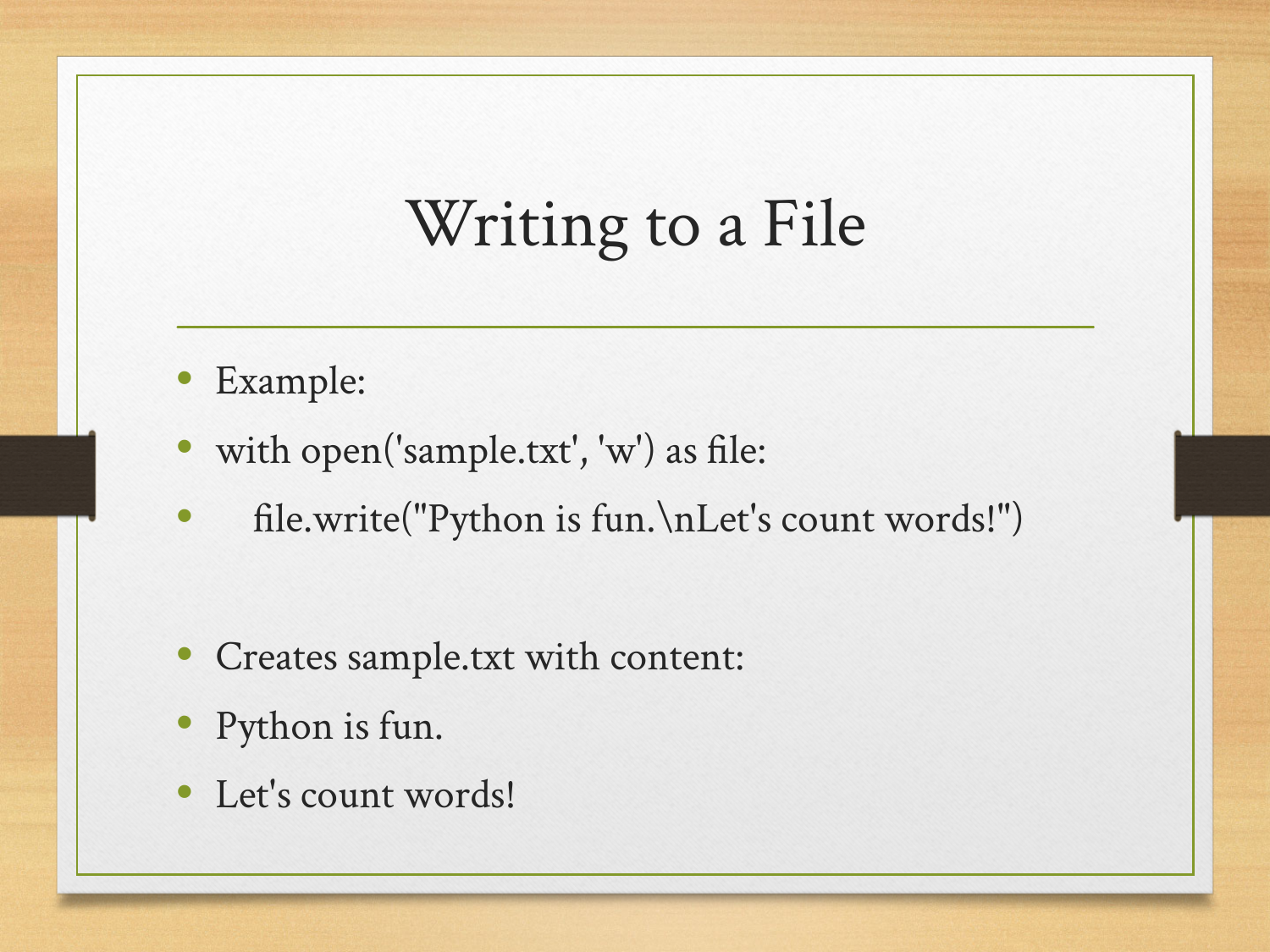

# Writing to a File
Example:
with open('sample.txt', 'w') as file:
    file.write("Python is fun.\nLet's count words!")

Creates sample.txt with content:
Python is fun.
Let's count words!